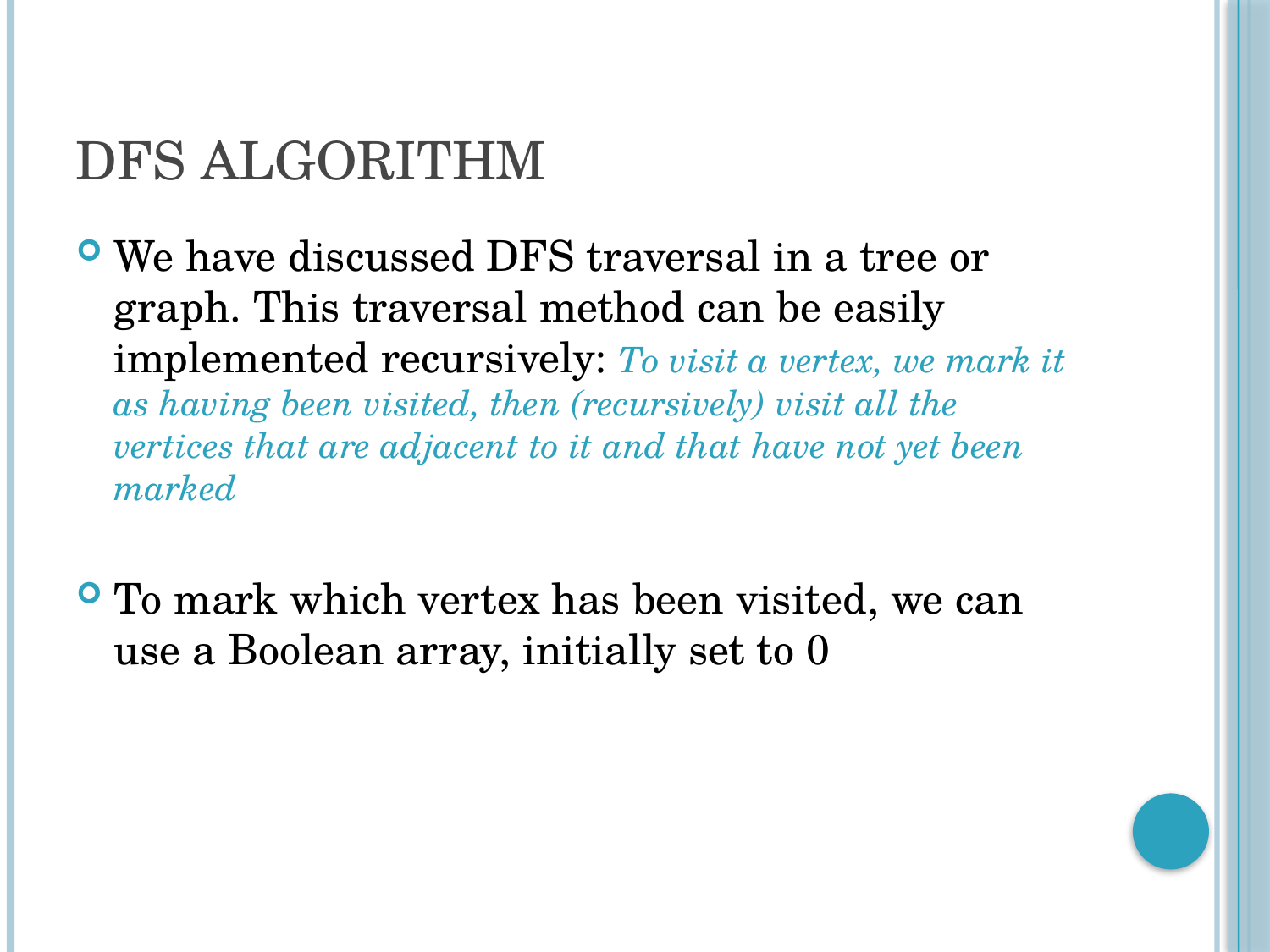

# DFS Algorithm
We have discussed DFS traversal in a tree or graph. This traversal method can be easily implemented recursively: To visit a vertex, we mark it as having been visited, then (recursively) visit all the vertices that are adjacent to it and that have not yet been marked

To mark which vertex has been visited, we can use a Boolean array, initially set to 0